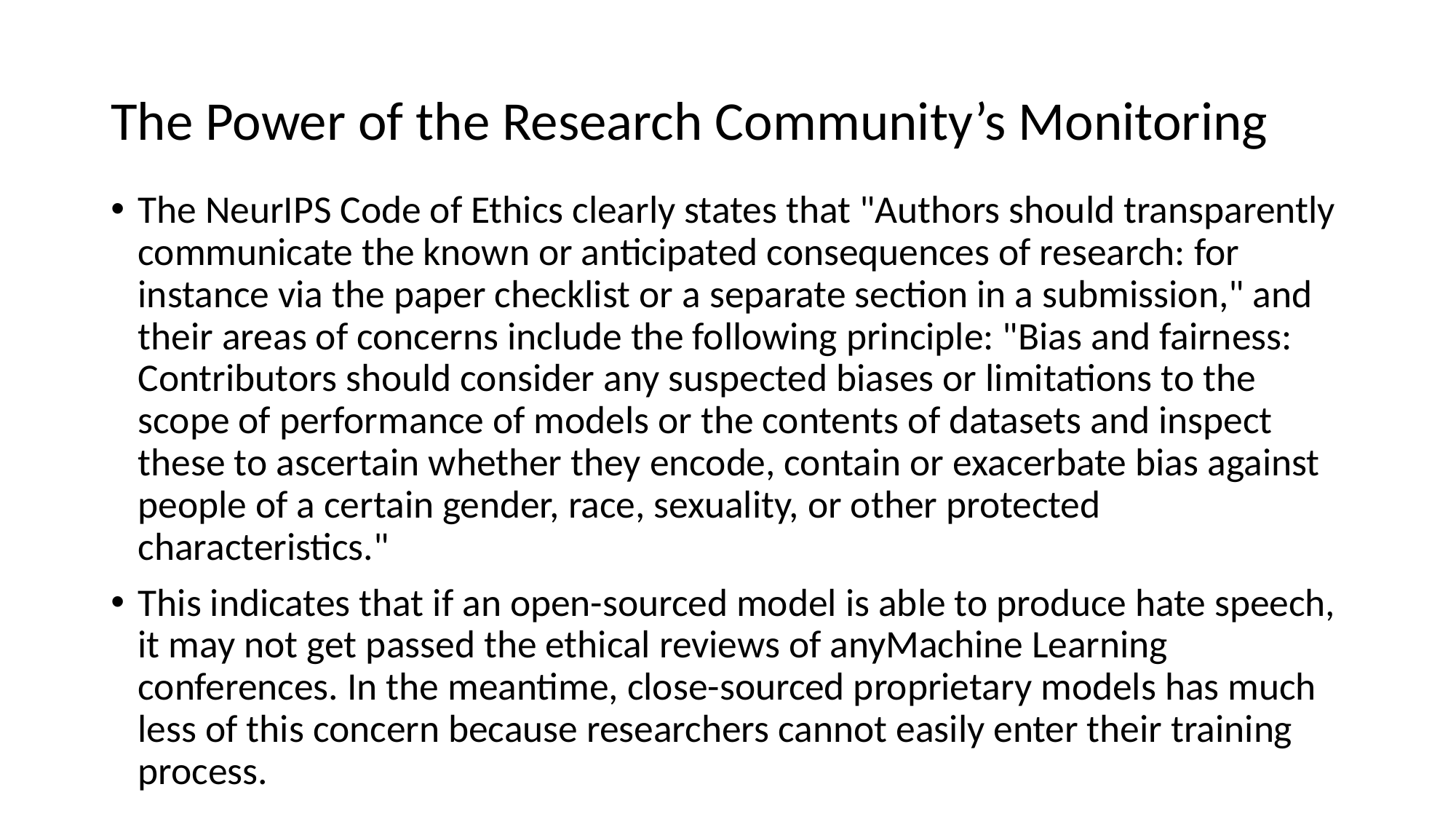

# The Power of the Research Community’s Monitoring
The NeurIPS Code of Ethics clearly states that "Authors should transparently communicate the known or anticipated consequences of research: for instance via the paper checklist or a separate section in a submission," and their areas of concerns include the following principle: "Bias and fairness: Contributors should consider any suspected biases or limitations to the scope of performance of models or the contents of datasets and inspect these to ascertain whether they encode, contain or exacerbate bias against people of a certain gender, race, sexuality, or other protected characteristics."
This indicates that if an open-sourced model is able to produce hate speech, it may not get passed the ethical reviews of anyMachine Learning conferences. In the meantime, close-sourced proprietary models has much less of this concern because researchers cannot easily enter their training process.